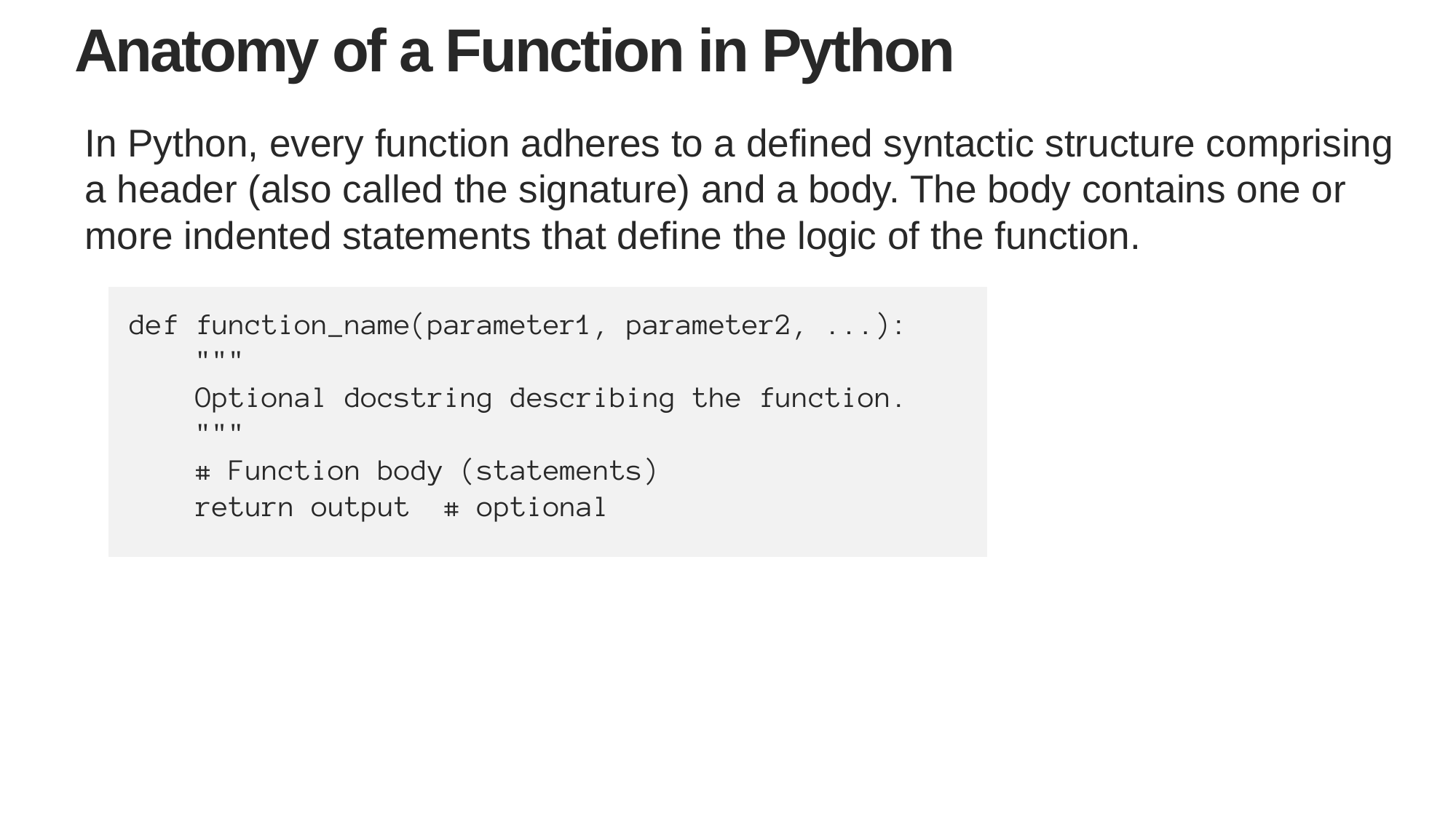

# Anatomy of a Function in Python
In Python, every function adheres to a defined syntactic structure comprising a header (also called the signature) and a body. The body contains one or more indented statements that define the logic of the function.
def function_name(parameter1, parameter2, ...):
    """
    Optional docstring describing the function.
    """
    # Function body (statements)
    return output  # optional